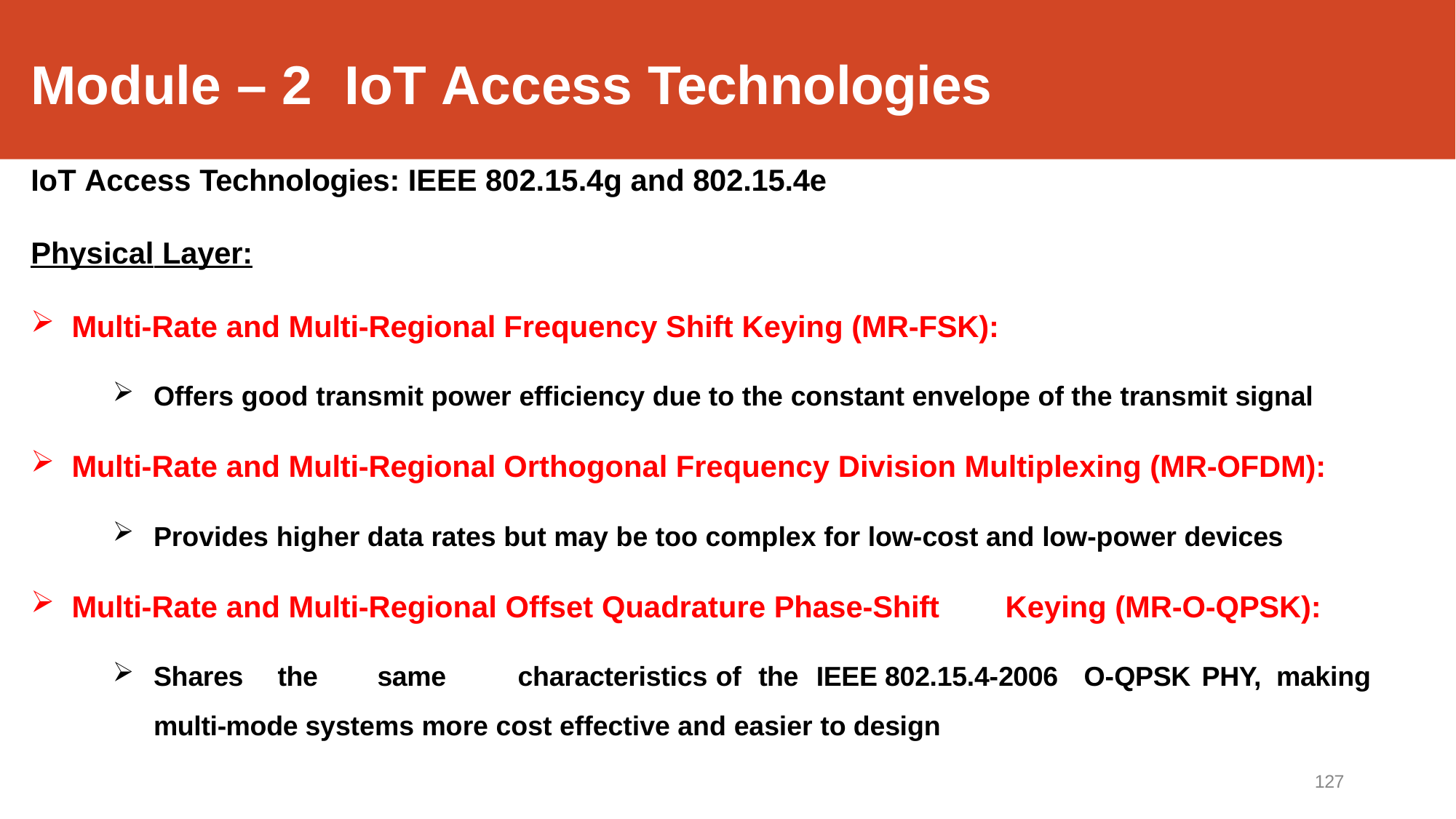

# Module – 2	IoT Access Technologies
IoT Access Technologies: IEEE 802.15.4g and 802.15.4e
Physical Layer:
Multi-Rate and Multi-Regional Frequency Shift Keying (MR-FSK):
Offers good transmit power efficiency due to the constant envelope of the transmit signal
Multi-Rate and Multi-Regional Orthogonal Frequency Division Multiplexing (MR-OFDM):
Provides higher data rates but may be too complex for low-cost and low-power devices
Multi-Rate and Multi-Regional Offset Quadrature Phase-Shift	Keying (MR-O-QPSK):
Shares	the	same	characteristics	of	the	IEEE	802.15.4-2006	O-QPSK	PHY,	making	multi-mode systems more cost effective and easier to design
127